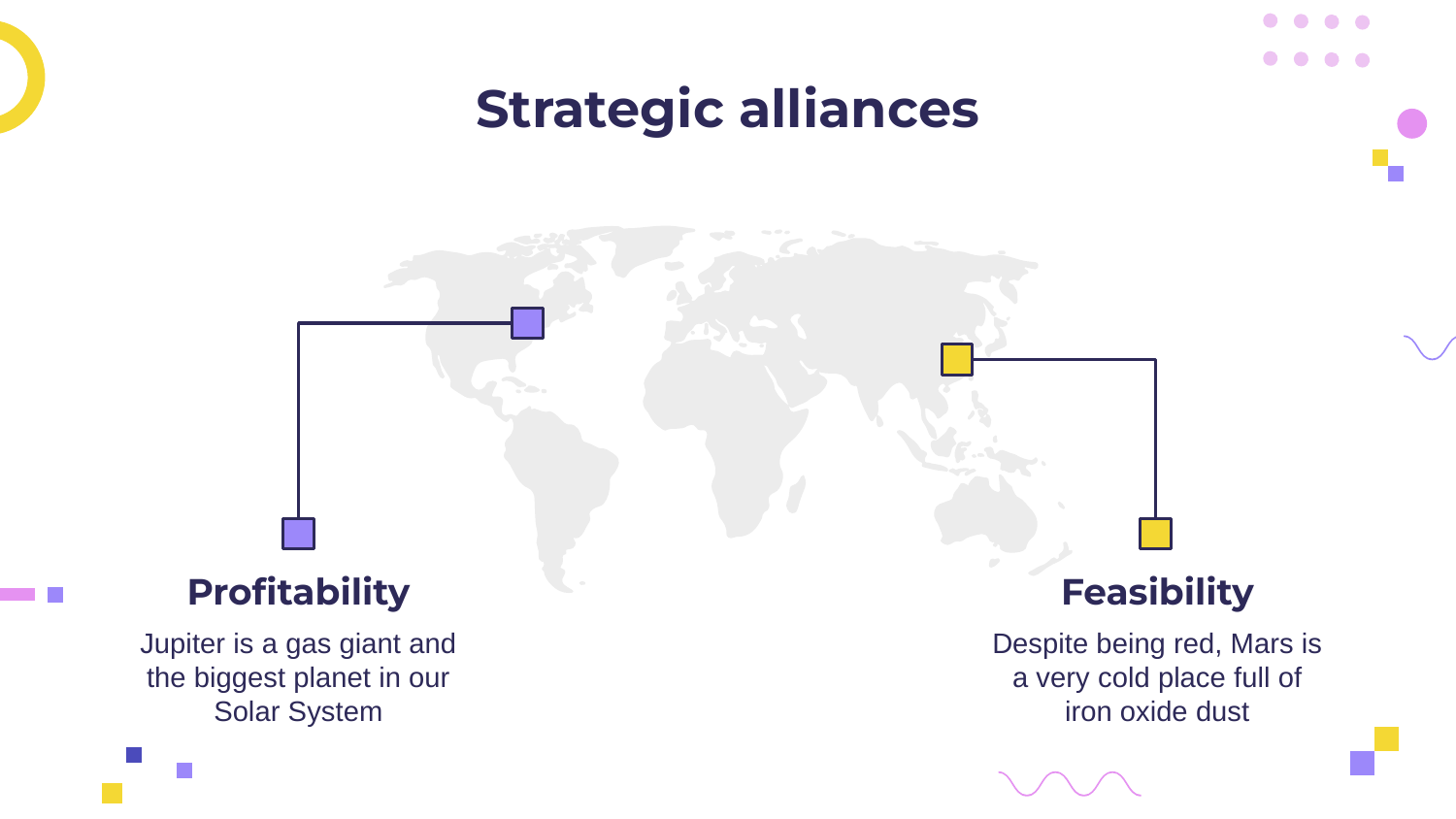

# Strategic alliances

Profitability
Feasibility
Jupiter is a gas giant and the biggest planet in our Solar System
Despite being red, Mars is a very cold place full of iron oxide dust